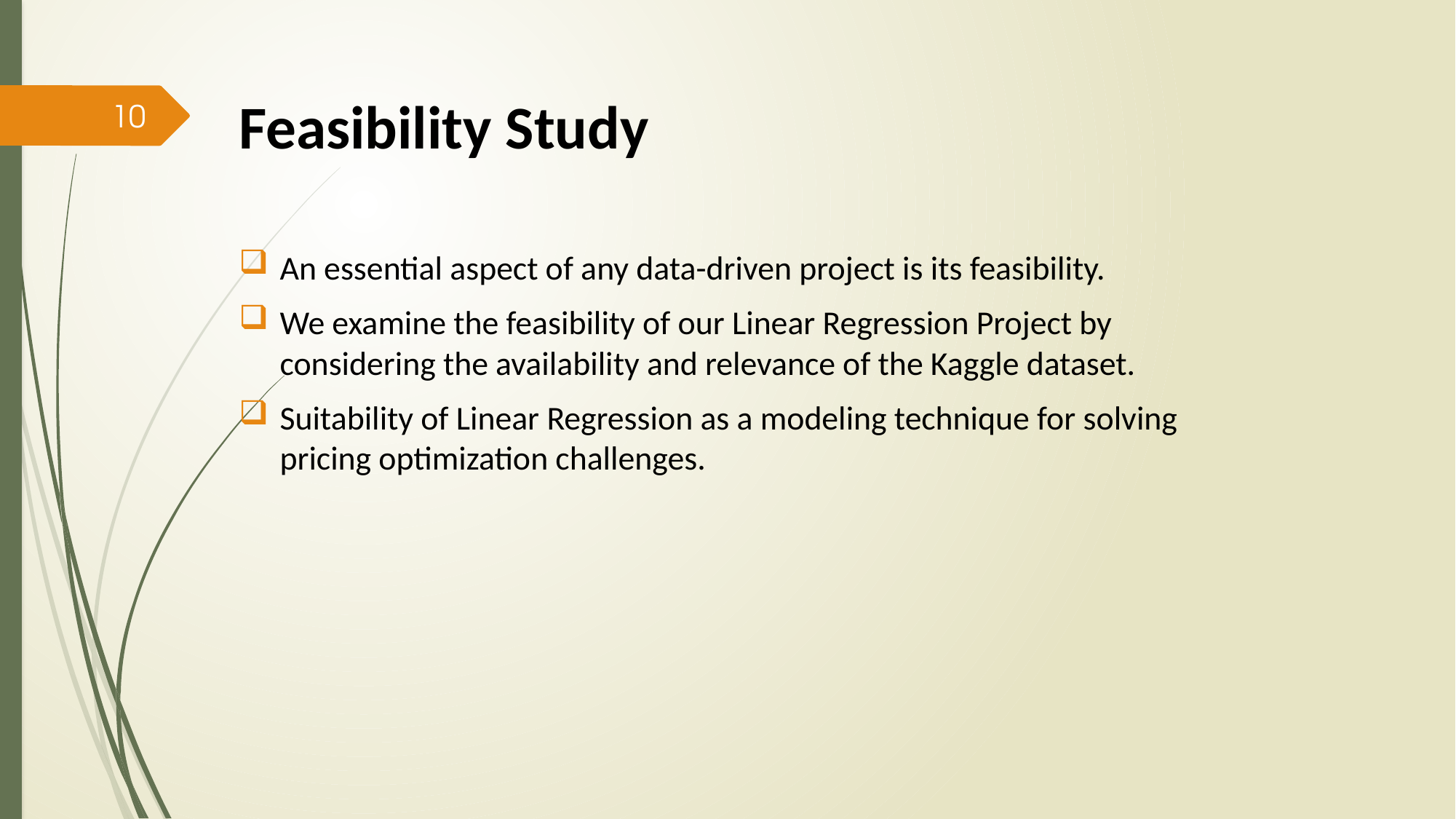

Feasibility Study

An essential aspect of any data-driven project is its feasibility.
We examine the feasibility of our Linear Regression Project by considering the availability and relevance of the Kaggle dataset.
Suitability of Linear Regression as a modeling technique for solving pricing optimization challenges.

10